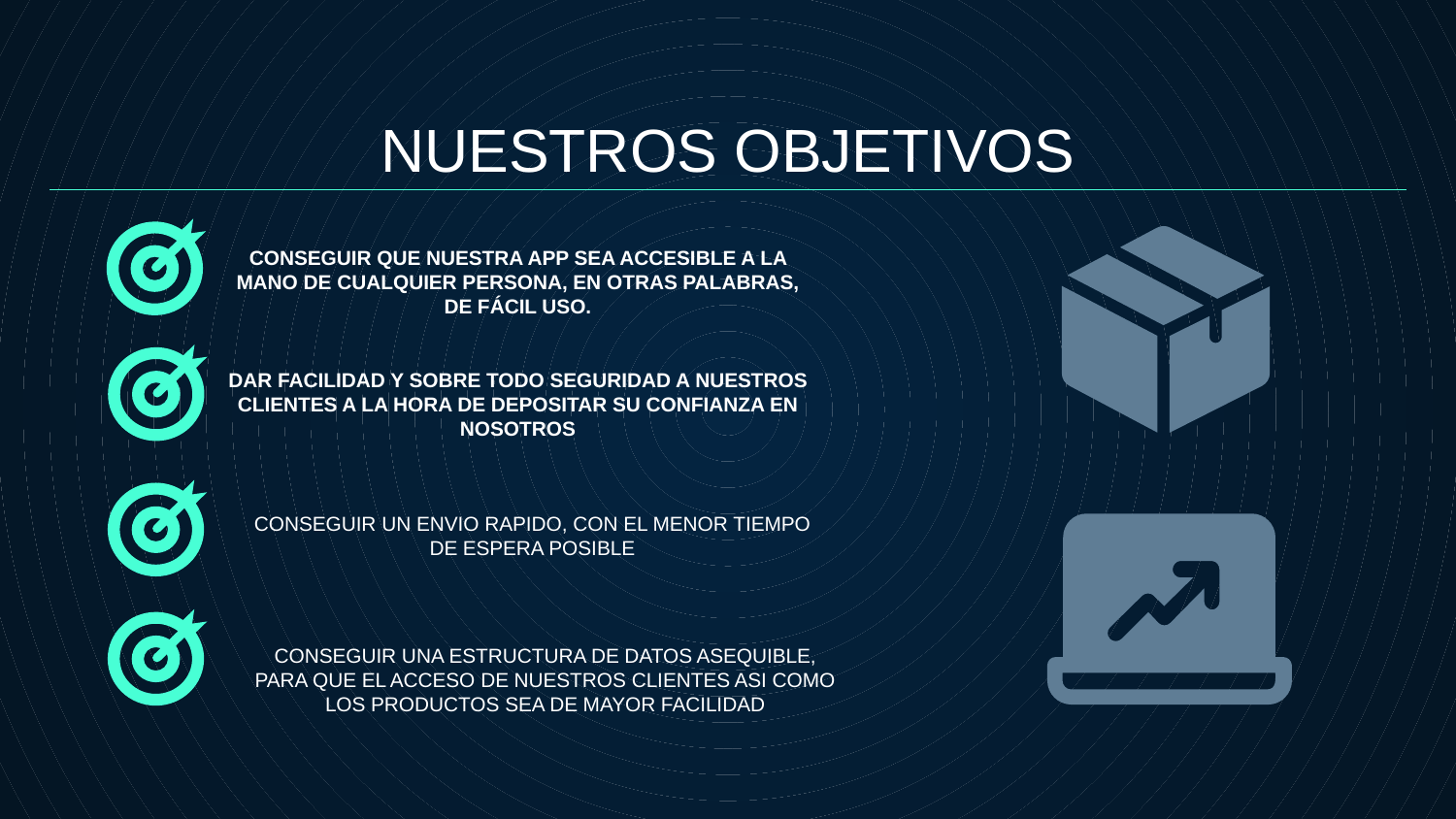

NUESTROS OBJETIVOS

CONSEGUIR QUE NUESTRA APP SEA ACCESIBLE A LA MANO DE CUALQUIER PERSONA, EN OTRAS PALABRAS, DE FÁCIL USO.

DAR FACILIDAD Y SOBRE TODO SEGURIDAD A NUESTROS CLIENTES A LA HORA DE DEPOSITAR SU CONFIANZA EN NOSOTROS

CONSEGUIR UN ENVIO RAPIDO, CON EL MENOR TIEMPO DE ESPERA POSIBLE

CONSEGUIR UNA ESTRUCTURA DE DATOS ASEQUIBLE, PARA QUE EL ACCESO DE NUESTROS CLIENTES ASI COMO LOS PRODUCTOS SEA DE MAYOR FACILIDAD